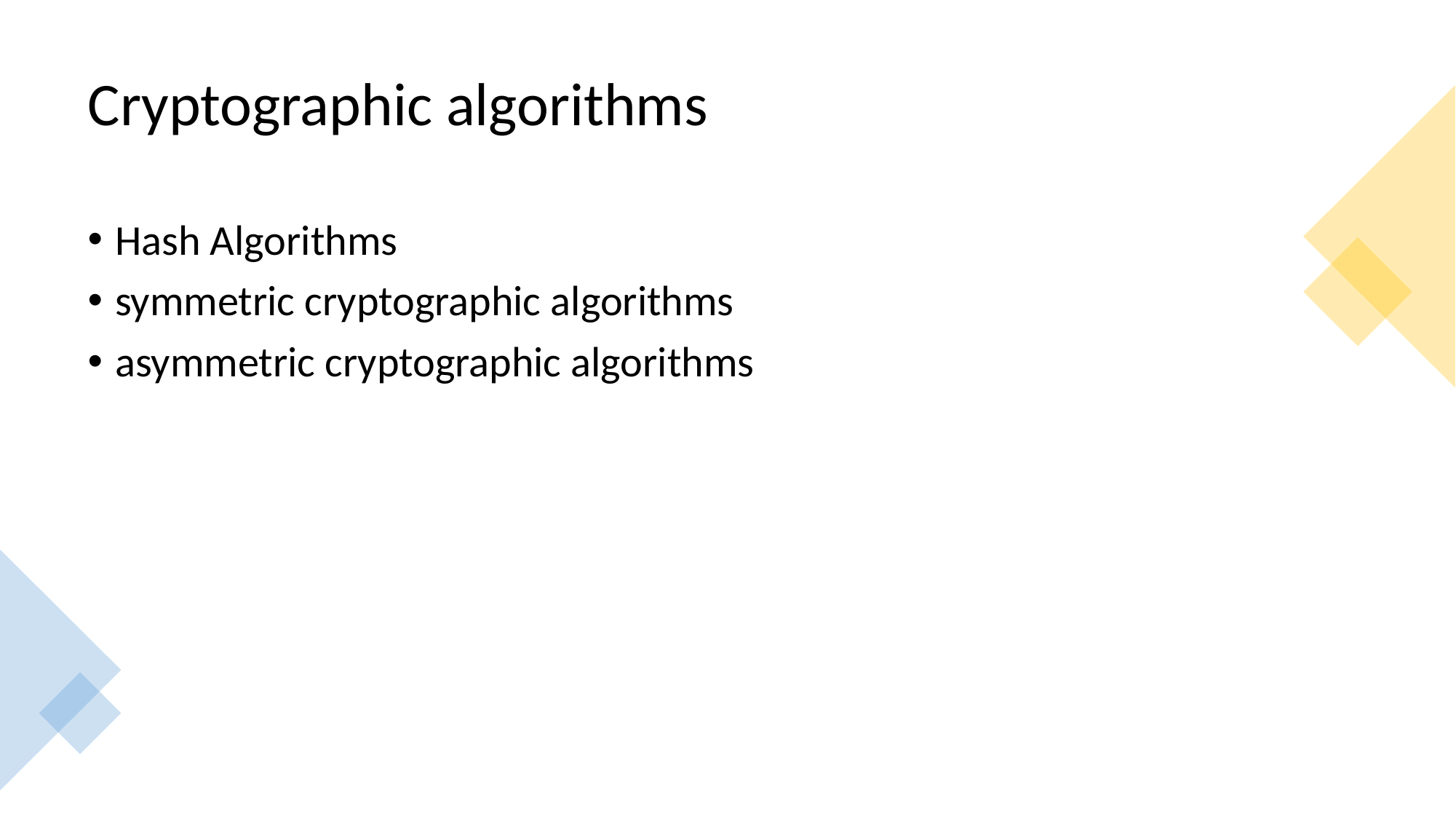

# Cryptographic algorithms

Hash Algorithms
symmetric cryptographic algorithms
asymmetric cryptographic algorithms